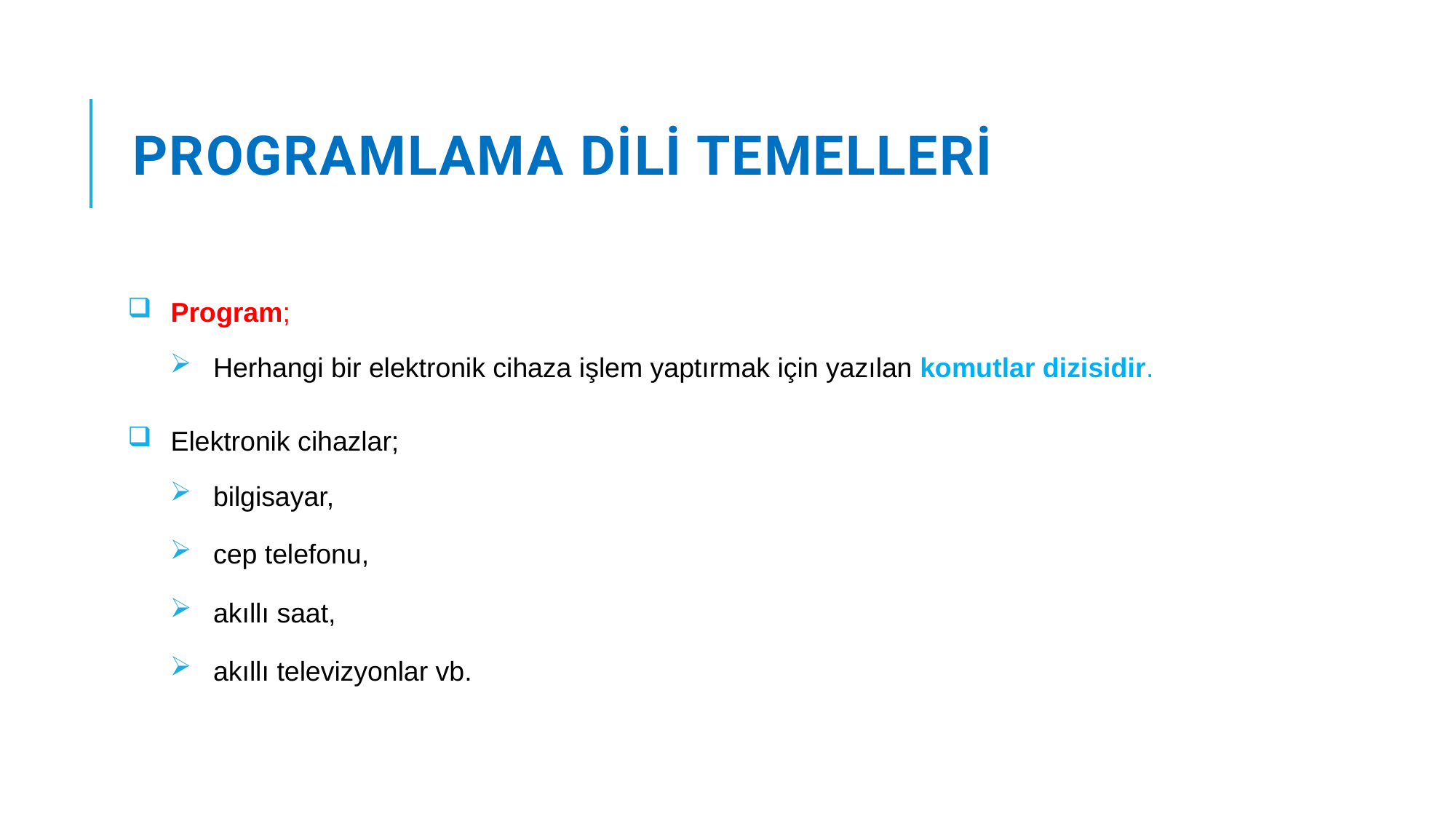

# PROGRAMLAMA DİLİ TEMELLERİ
Program;
Herhangi bir elektronik cihaza işlem yaptırmak için yazılan komutlar dizisidir.
Elektronik cihazlar;
bilgisayar,
cep telefonu,
akıllı saat,
akıllı televizyonlar vb.